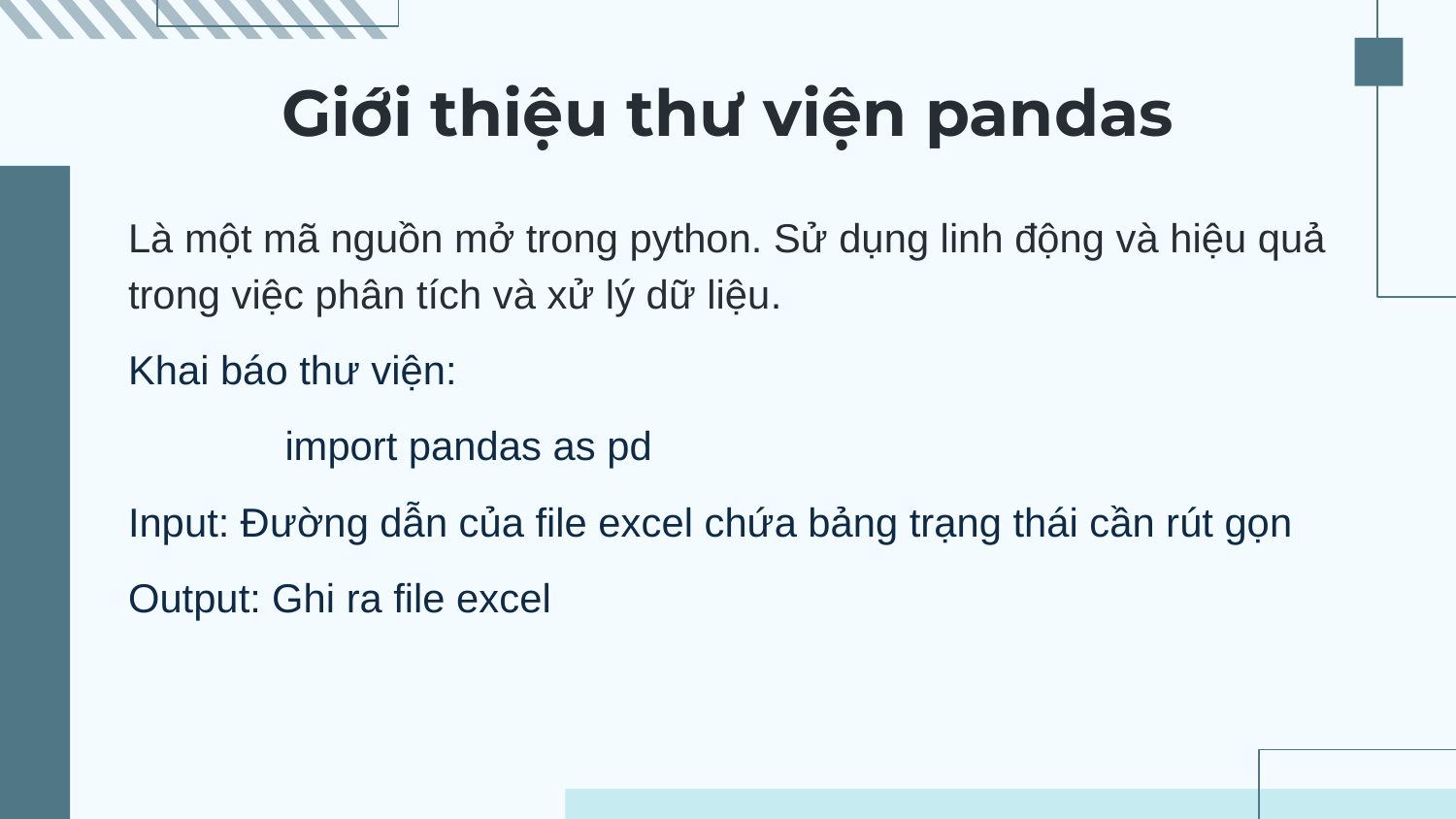

# Giới thiệu thư viện pandas

Là một mã nguồn mở trong python. Sử dụng linh động và hiệu quả trong việc phân tích và xử lý dữ liệu.
Khai báo thư viện:
	 import pandas as pd
Input: Đường dẫn của file excel chứa bảng trạng thái cần rút gọn
Output: Ghi ra file excel